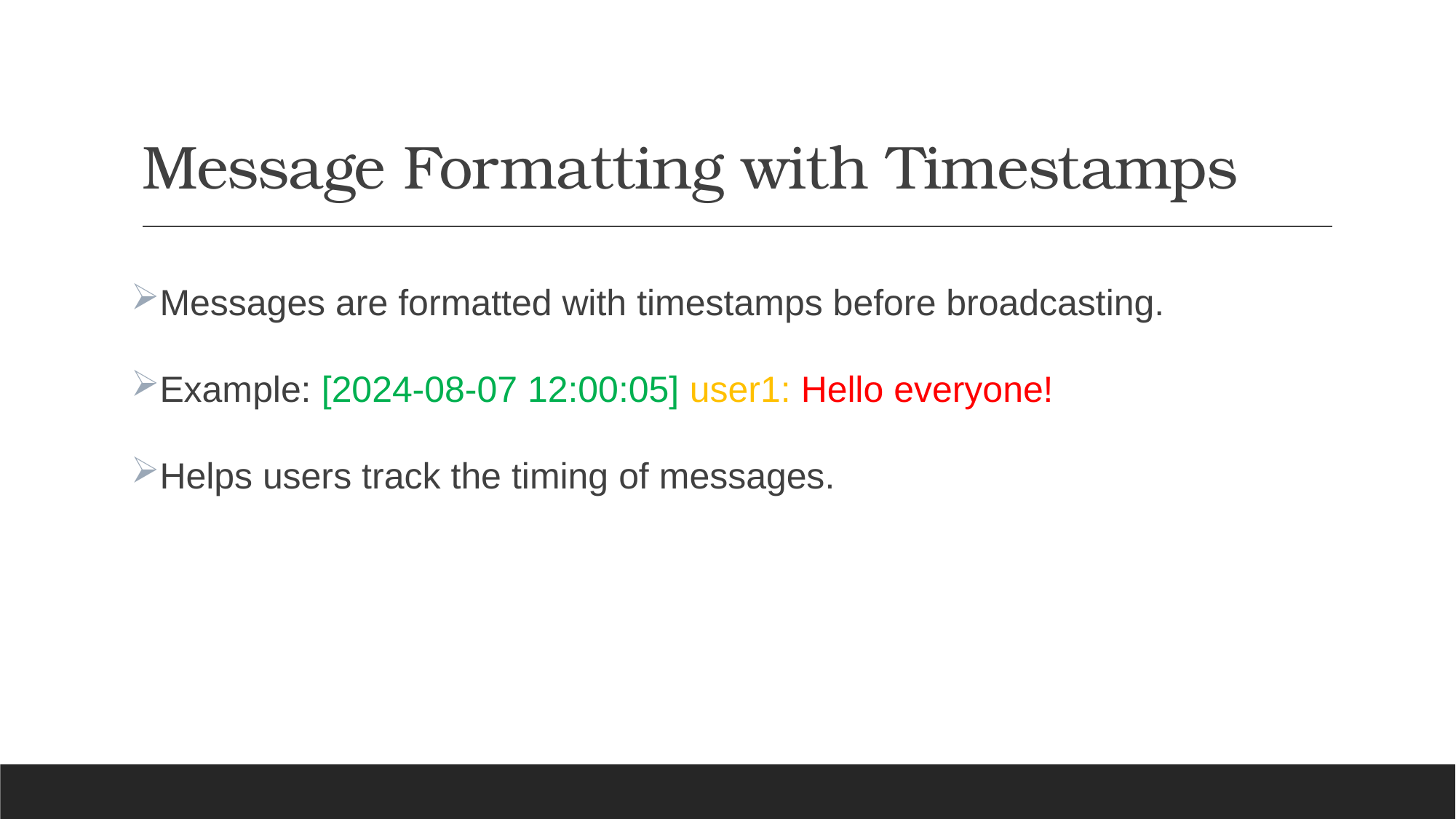

# Message Formatting with Timestamps
Messages are formatted with timestamps before broadcasting.
Example: [2024-08-07 12:00:05] user1: Hello everyone!
Helps users track the timing of messages.